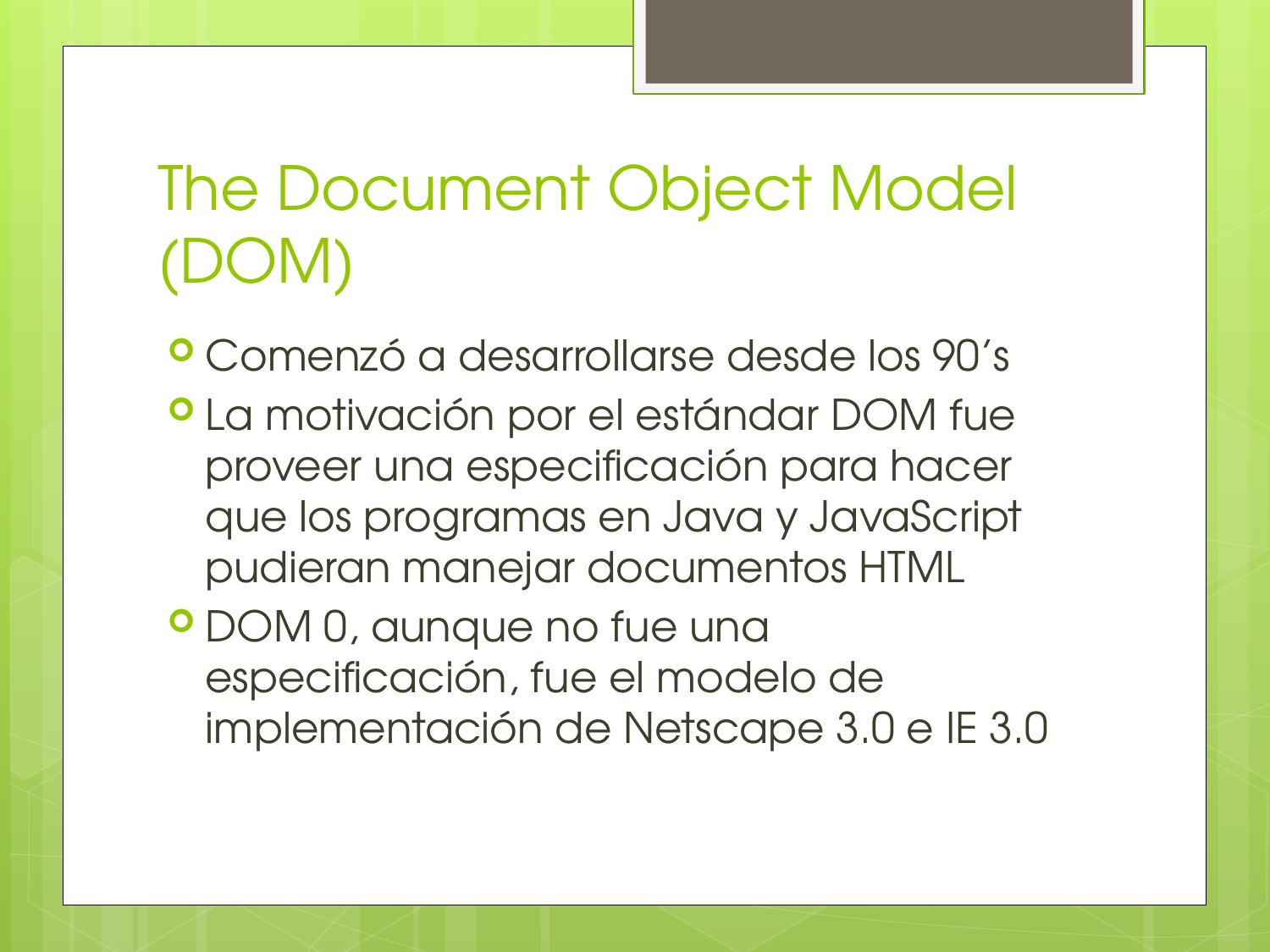

# The Document Object Model (DOM)
Comenzó a desarrollarse desde los 90’s
La motivación por el estándar DOM fue proveer una especificación para hacer que los programas en Java y JavaScript pudieran manejar documentos HTML
DOM 0, aunque no fue una especificación, fue el modelo de implementación de Netscape 3.0 e IE 3.0